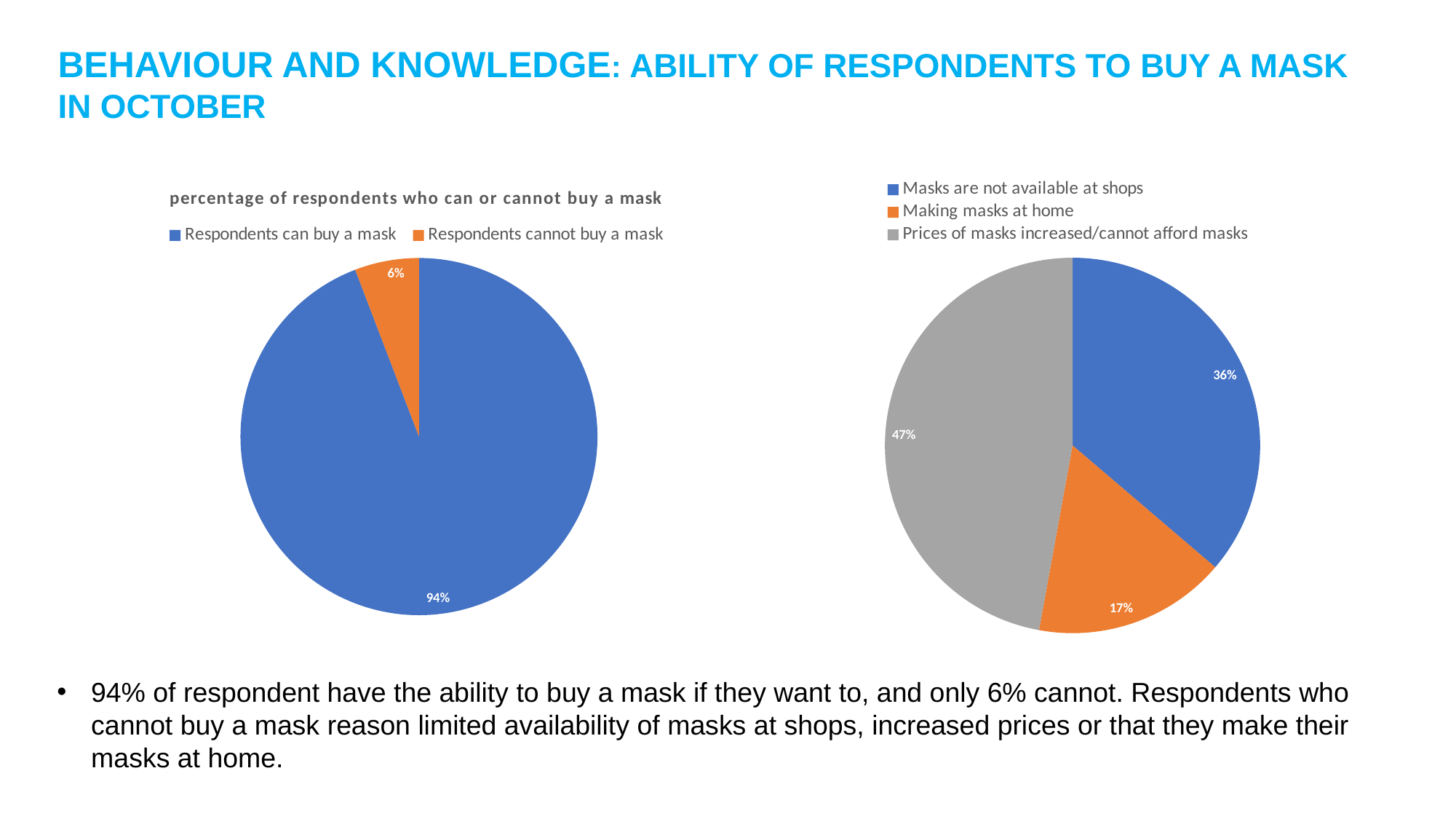

BEHAVIOUR AND KNOWLEDGE: ABILITY OF RESPONDENTS TO BUY A MASK
IN OCTOBER

### Chart

| Category |  |
|---|---|
| Masks are not available at shops  | 133.0 |
| Making masks at home  | 61.0 |
| Prices of masks increased/cannot afford masks   | 173.0 |

### Chart: percentage of respondents who can or cannot buy a mask

| Category |  |
|---|---|
| Respondents can buy a mask  | 6156.0 |
| Respondents cannot buy a mask  | 380.0 |
94% of respondent have the ability to buy a mask if they want to, and only 6% cannot. Respondents who cannot buy a mask reason limited availability of masks at shops, increased prices or that they make their masks at home.